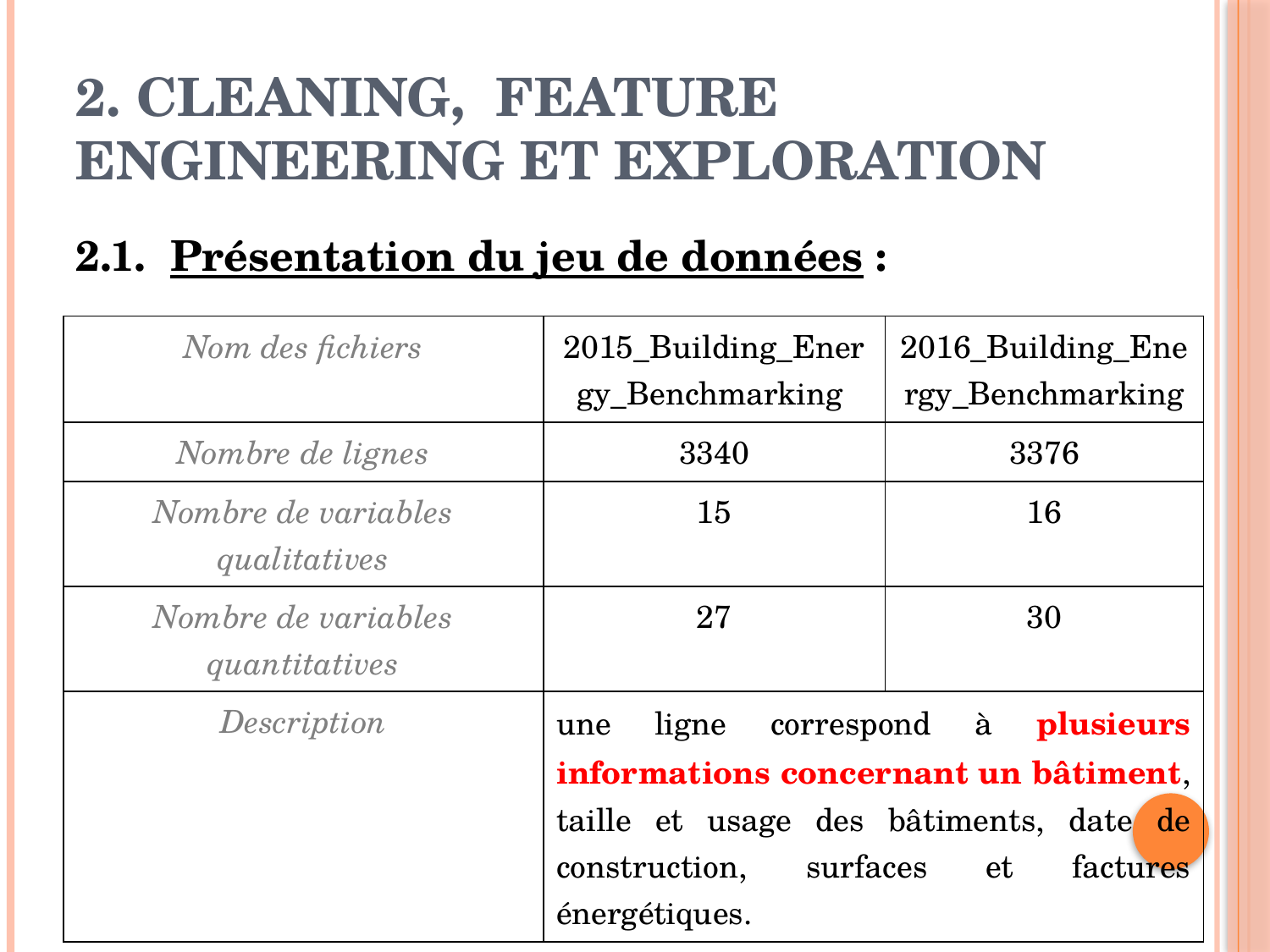

# 2. Cleaning,  feature engineering et exploration
2.1.  Présentation du jeu de données :

| Nom des fichiers | 2015\_Building\_Energy\_Benchmarking | 2016\_Building\_Energy\_Benchmarking |
| --- | --- | --- |
| Nombre de lignes | 3340 | 3376 |
| Nombre de variables qualitatives | 15 | 16 |
| Nombre de variables quantitatives | 27 | 30 |
| Description | une ligne correspond à plusieurs informations concernant un bâtiment, taille et usage des bâtiments, date de construction, surfaces et factures énergétiques. |  |